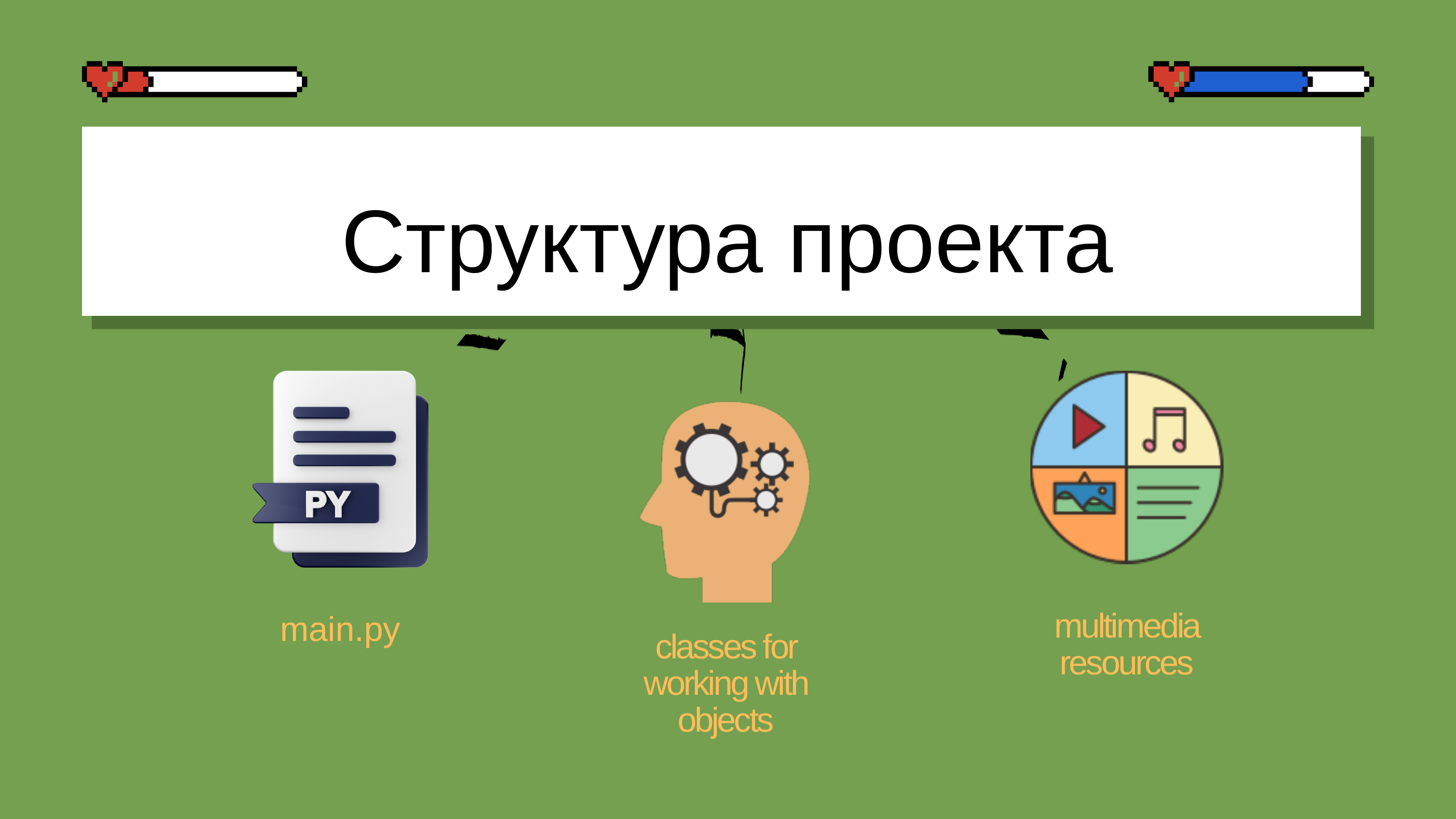

Структура проекта

main.py
multimedia resources
classes for working with objects